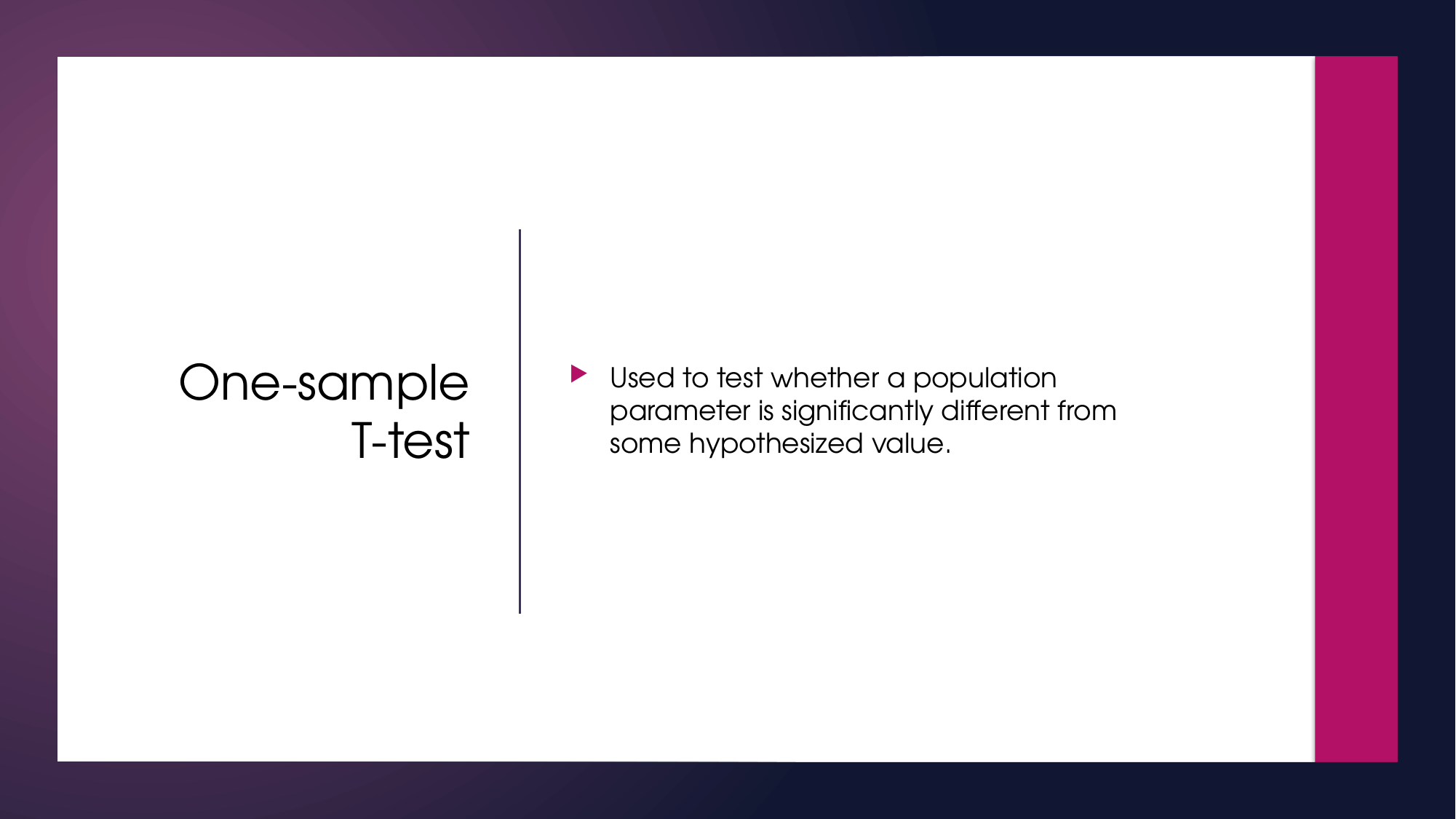

Used to test whether a population parameter is significantly different from some hypothesized value.
# One-sample T-test